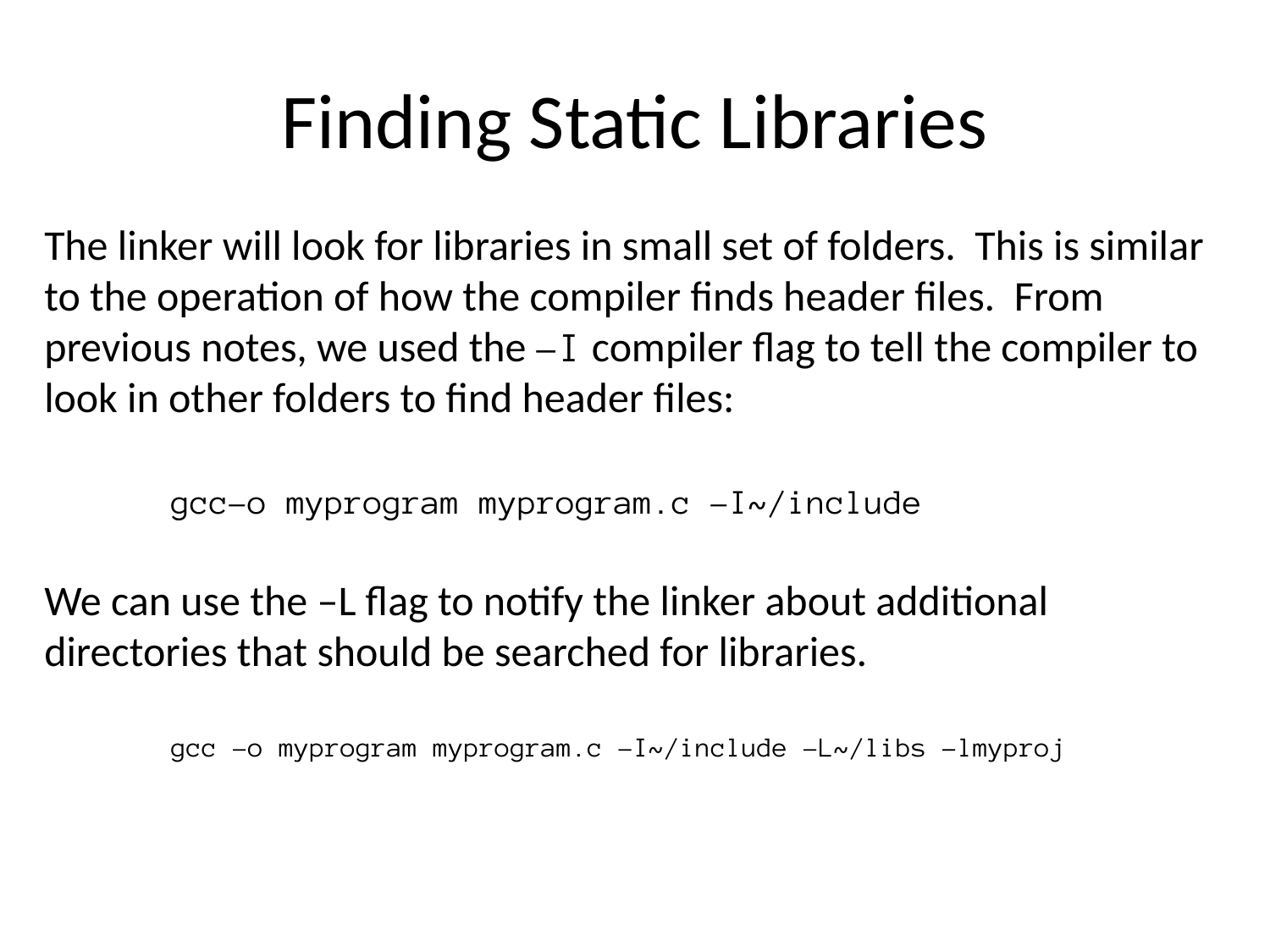

# Finding Static Libraries
The linker will look for libraries in small set of folders.  This is similar to the operation of how the compiler finds header files.  From previous notes, we used the –I compiler flag to tell the compiler to look in other folders to find header files:

	gcc–o myprogram myprogram.c –I~/include

We can use the –L flag to notify the linker about additional directories that should be searched for libraries.

	gcc –o myprogram myprogram.c –I~/include –L~/libs -lmyproj